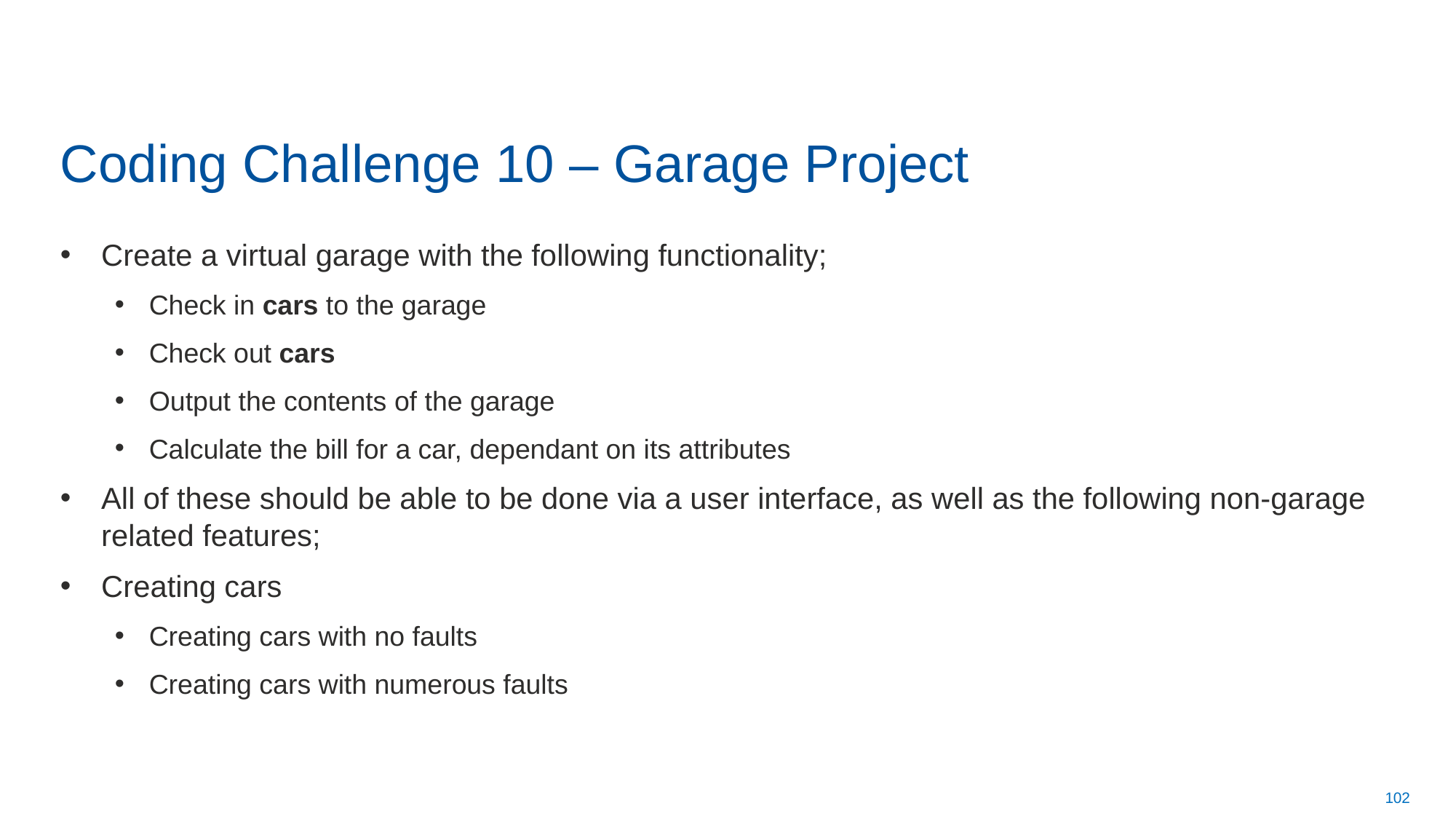

# Coding Challenge 10 – Garage Project
Create a virtual garage with the following functionality;
Check in cars to the garage
Check out cars
Output the contents of the garage
Calculate the bill for a car, dependant on its attributes
All of these should be able to be done via a user interface, as well as the following non-garage related features;
Creating cars
Creating cars with no faults
Creating cars with numerous faults